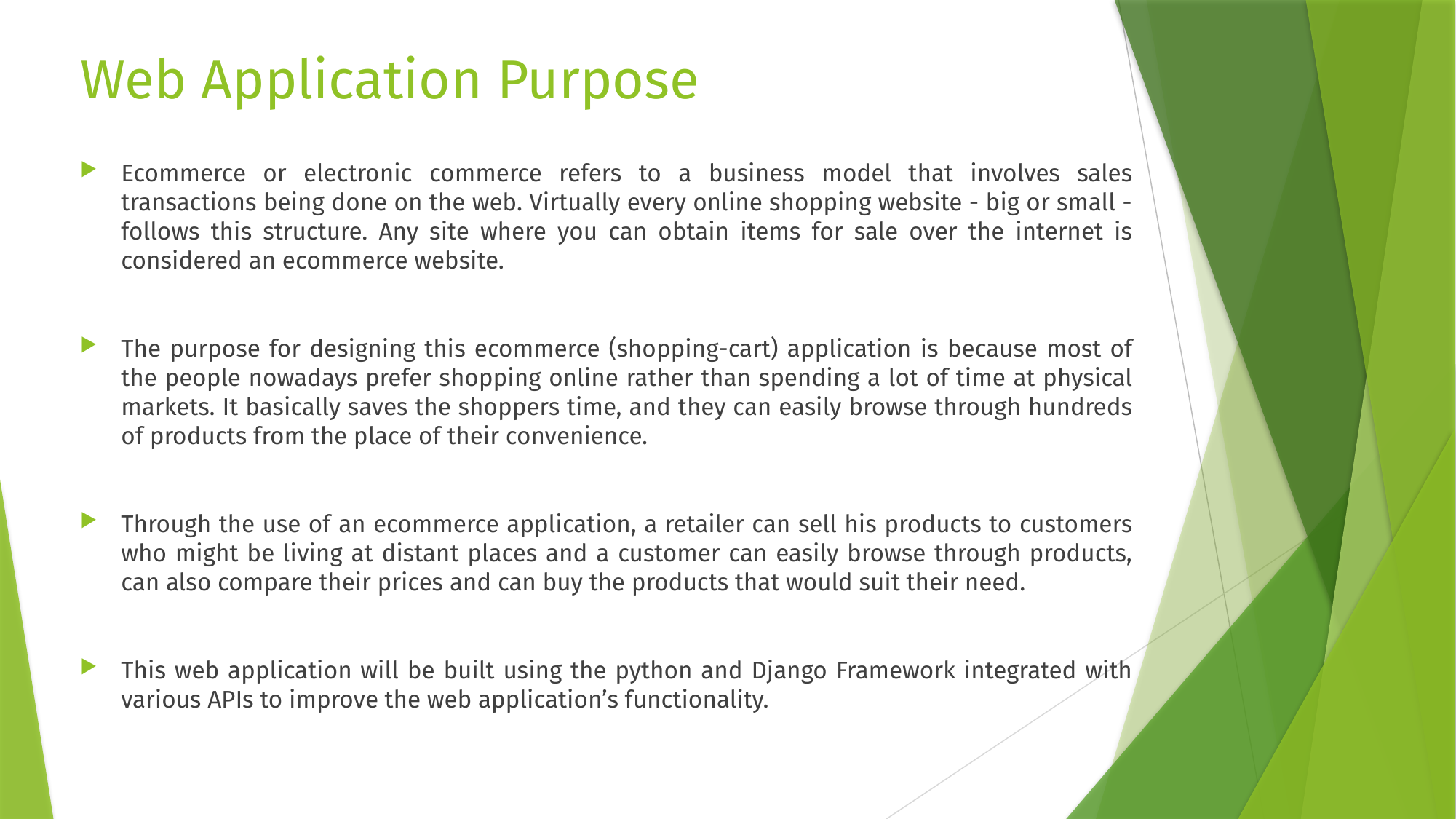

# Web Application Purpose
Ecommerce or electronic commerce refers to a business model that involves sales transactions being done on the web. Virtually every online shopping website - big or small - follows this structure. Any site where you can obtain items for sale over the internet is considered an ecommerce website.

The purpose for designing this ecommerce (shopping-cart) application is because most of the people nowadays prefer shopping online rather than spending a lot of time at physical markets. It basically saves the shoppers time, and they can easily browse through hundreds of products from the place of their convenience.

Through the use of an ecommerce application, a retailer can sell his products to customers who might be living at distant places and a customer can easily browse through products, can also compare their prices and can buy the products that would suit their need.

This web application will be built using the python and Django Framework integrated with various APIs to improve the web application’s functionality.